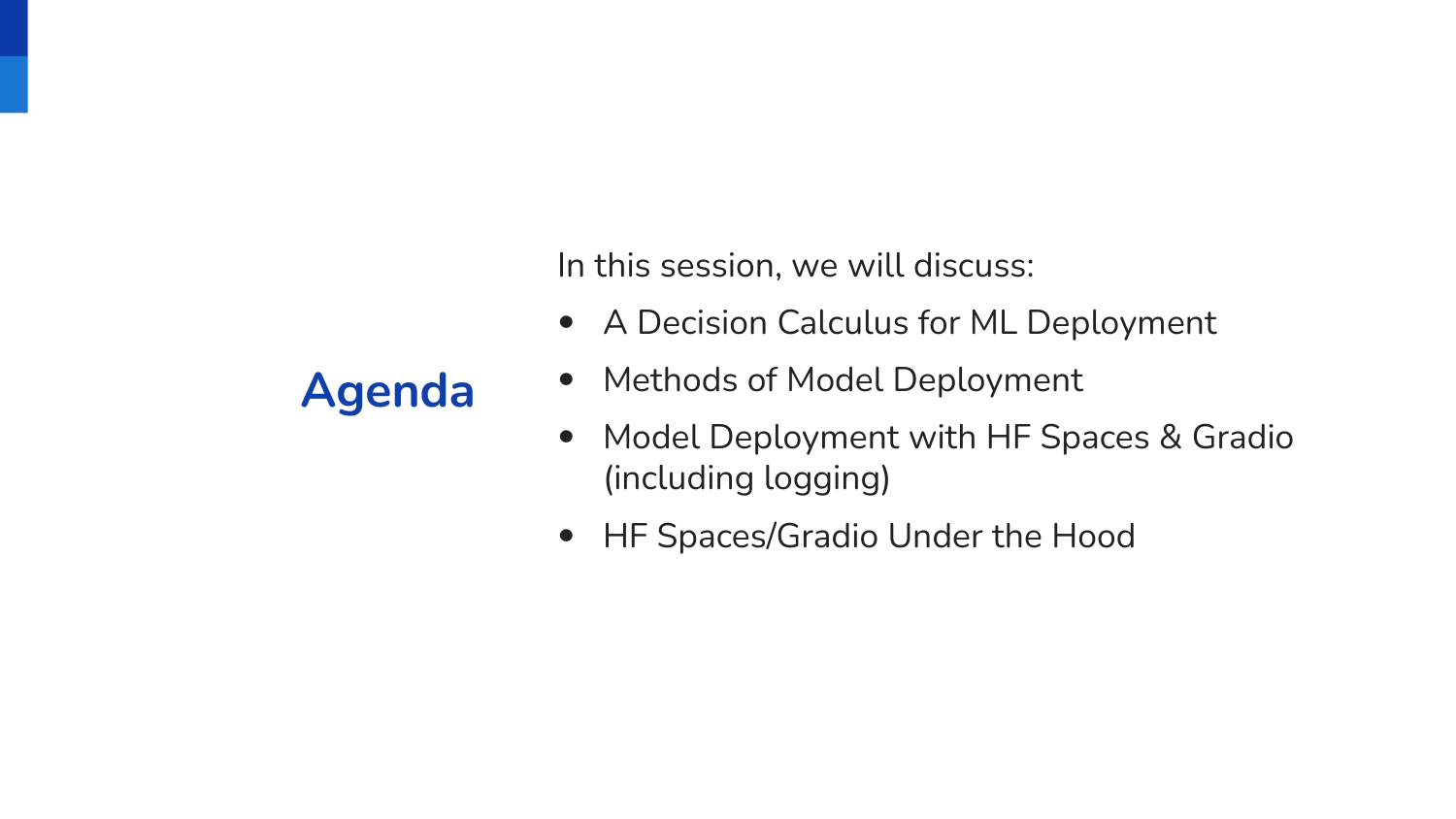

In this session, we will discuss:
A Decision Calculus for ML Deployment
Methods of Model Deployment
Model Deployment with HF Spaces & Gradio (including logging)
HF Spaces/Gradio Under the Hood
Agenda